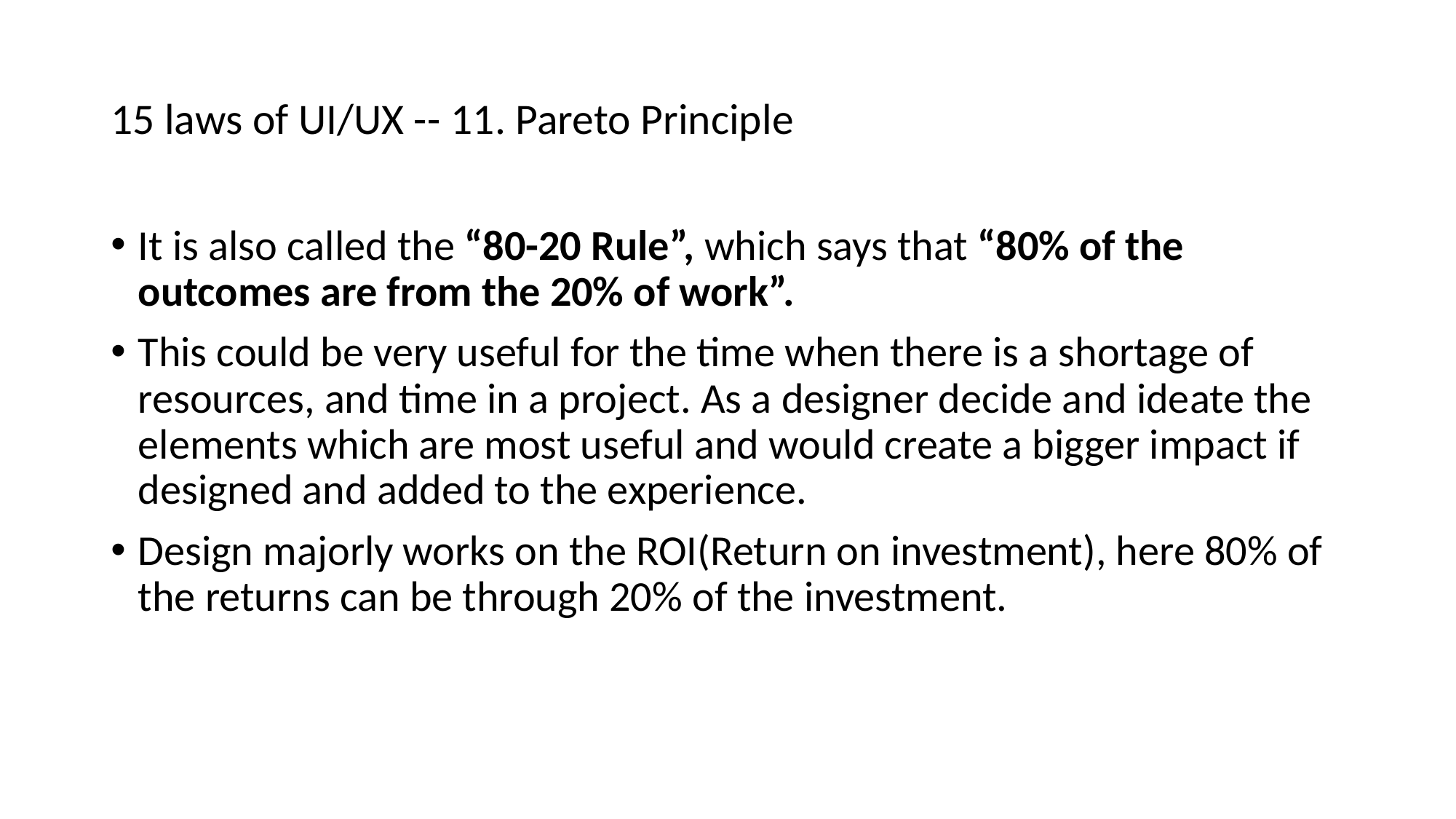

# 15 laws of UI/UX -- 11. Pareto Principle
It is also called the “80-20 Rule”, which says that “80% of the outcomes are from the 20% of work”.
This could be very useful for the time when there is a shortage of resources, and time in a project. As a designer decide and ideate the elements which are most useful and would create a bigger impact if designed and added to the experience.
Design majorly works on the ROI(Return on investment), here 80% of the returns can be through 20% of the investment.